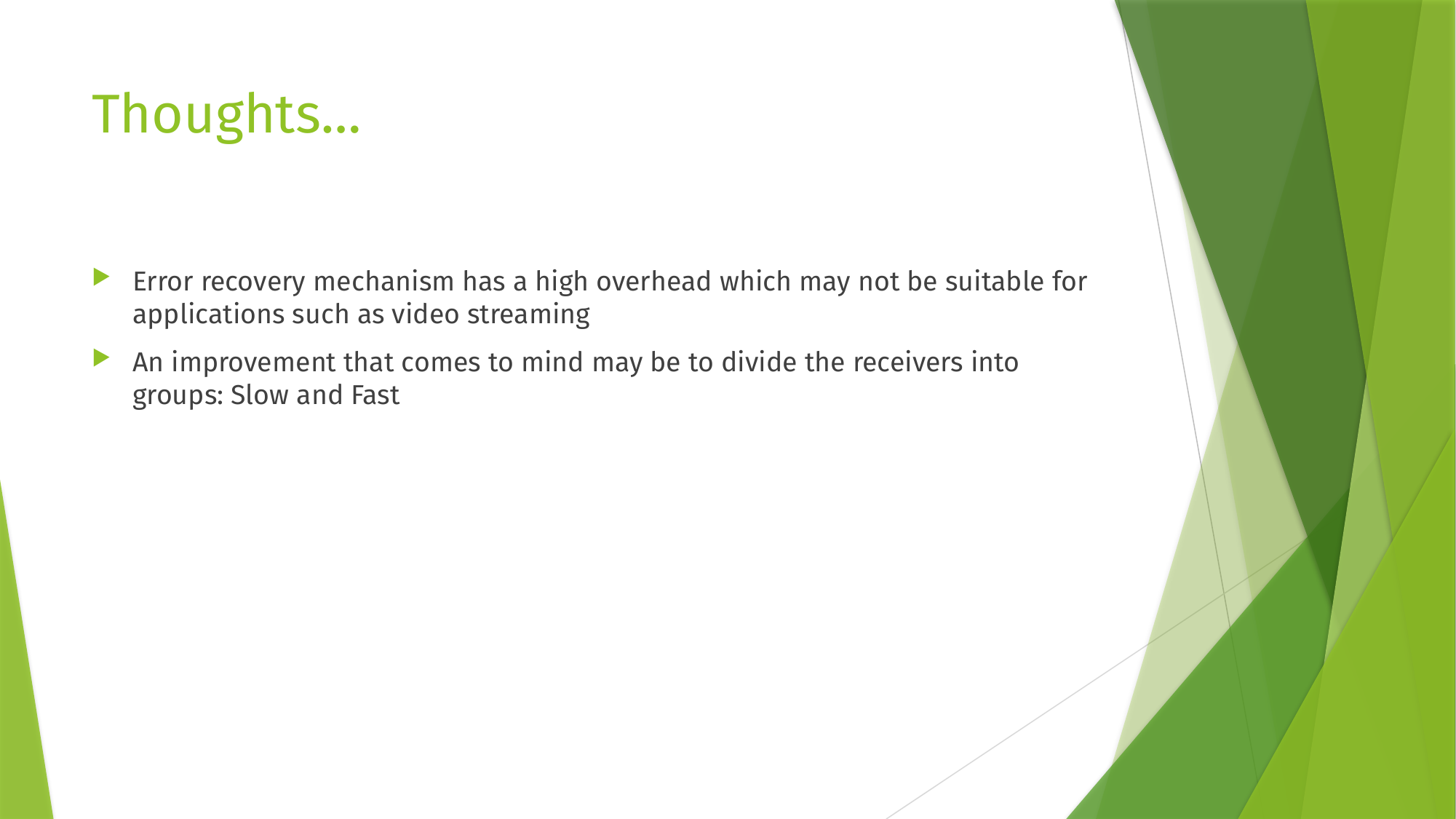

# Thoughts…
Error recovery mechanism has a high overhead which may not be suitable for applications such as video streaming
An improvement that comes to mind may be to divide the receivers into groups: Slow and Fast